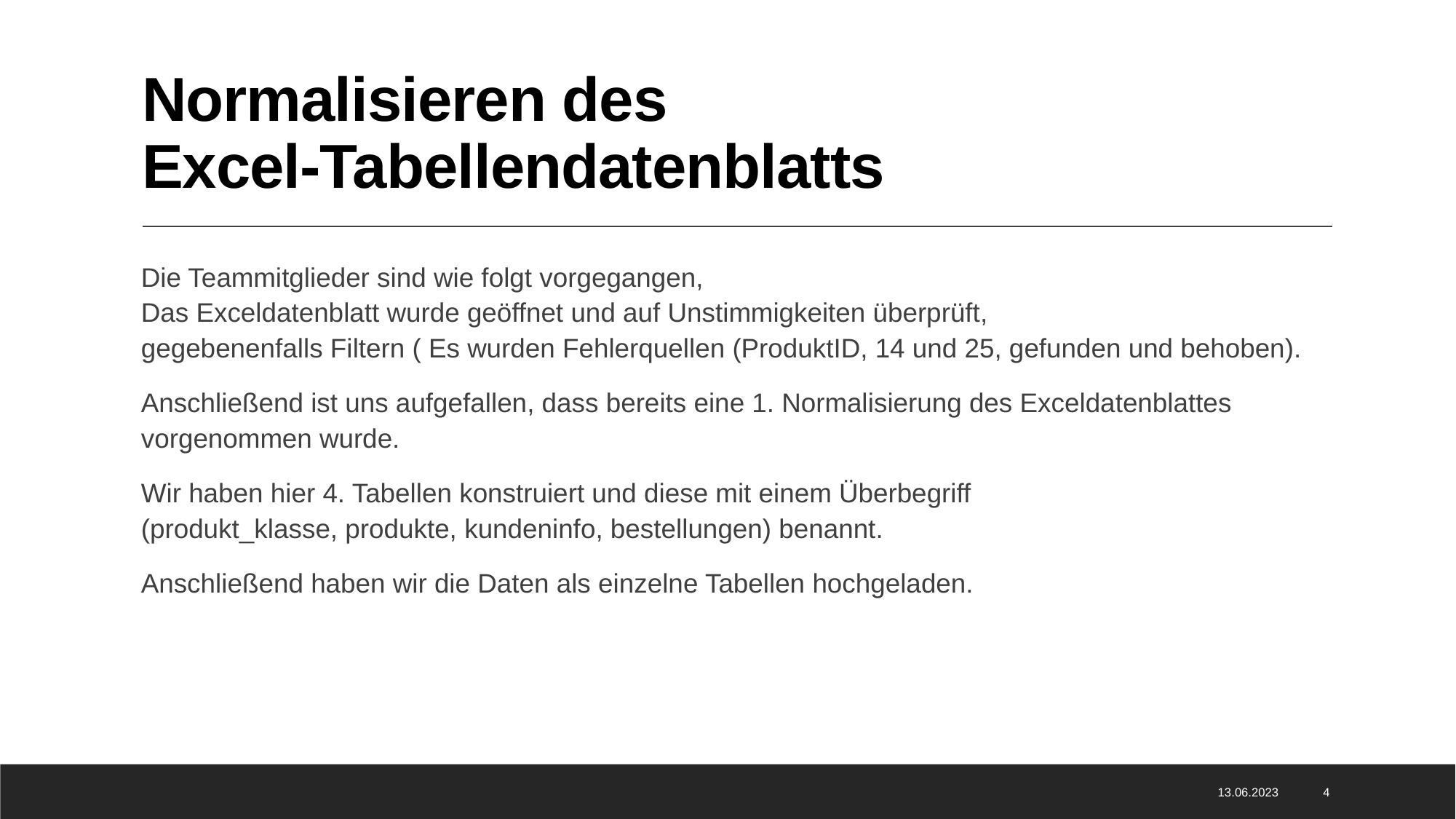

# Normalisieren des Excel-Tabellendatenblatts
Die Teammitglieder sind wie folgt vorgegangen,
Das Exceldatenblatt wurde geöffnet und auf Unstimmigkeiten überprüft,
gegebenenfalls Filtern ( Es wurden Fehlerquellen (ProduktID, 14 und 25, gefunden und behoben).
Anschließend ist uns aufgefallen, dass bereits eine 1. Normalisierung des Exceldatenblattes vorgenommen wurde.
Wir haben hier 4. Tabellen konstruiert und diese mit einem Überbegriff
(produkt_klasse, produkte, kundeninfo, bestellungen) benannt.
Anschließend haben wir die Daten als einzelne Tabellen hochgeladen.

13.06.2023
4